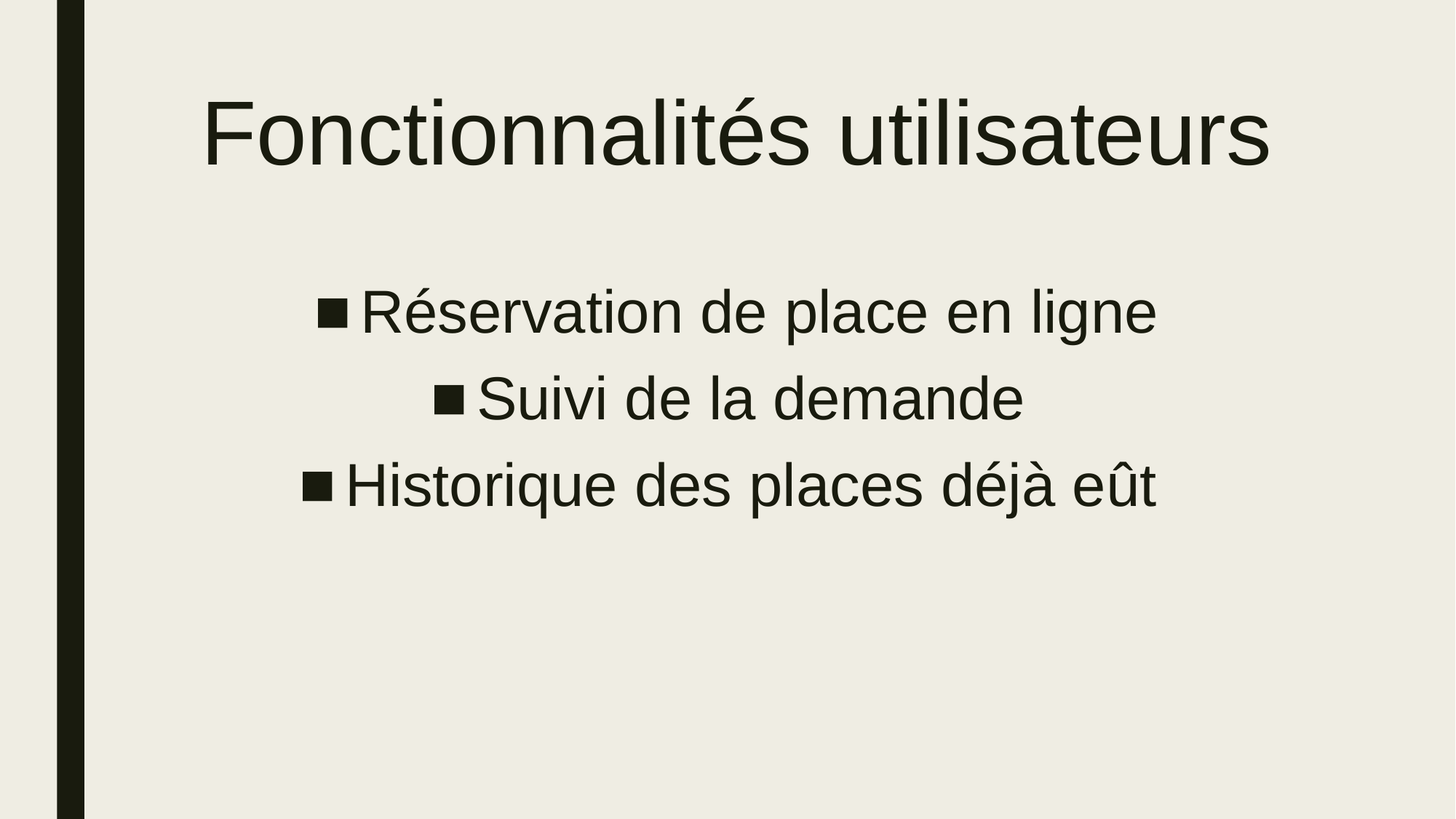

# Fonctionnalités utilisateurs
Réservation de place en ligne
Suivi de la demande
Historique des places déjà eût